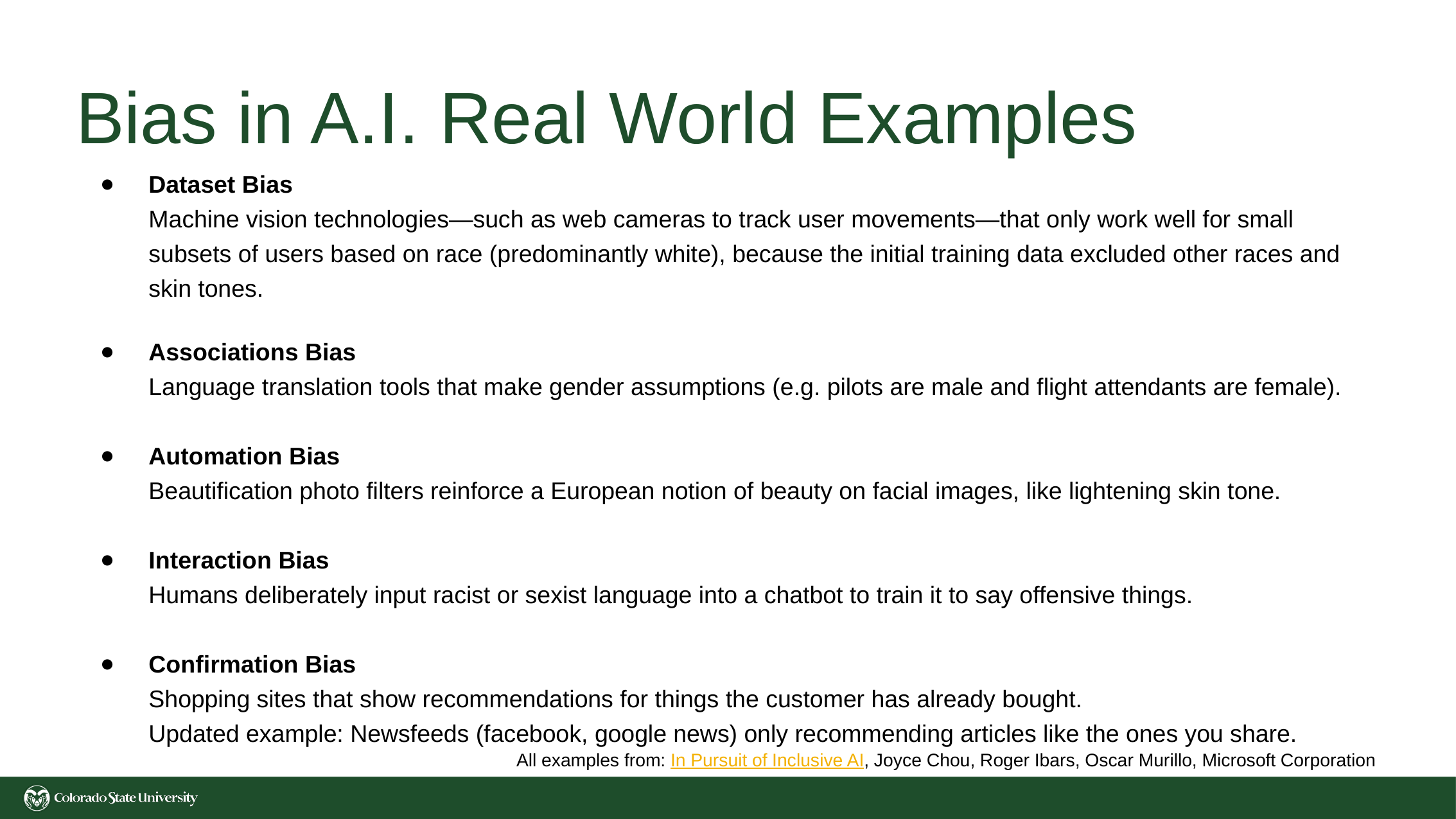

# Bias in A.I. Real World Examples
Dataset Bias
Machine vision technologies—such as web cameras to track user movements—that only work well for small subsets of users based on race (predominantly white), because the initial training data excluded other races and skin tones.
Associations Bias
Language translation tools that make gender assumptions (e.g. pilots are male and flight attendants are female).
Automation Bias
Beautification photo filters reinforce a European notion of beauty on facial images, like lightening skin tone.
Interaction Bias
Humans deliberately input racist or sexist language into a chatbot to train it to say offensive things.
Confirmation Bias
Shopping sites that show recommendations for things the customer has already bought.
Updated example: Newsfeeds (facebook, google news) only recommending articles like the ones you share.

All examples from: In Pursuit of Inclusive AI, Joyce Chou, Roger Ibars, Oscar Murillo, Microsoft Corporation